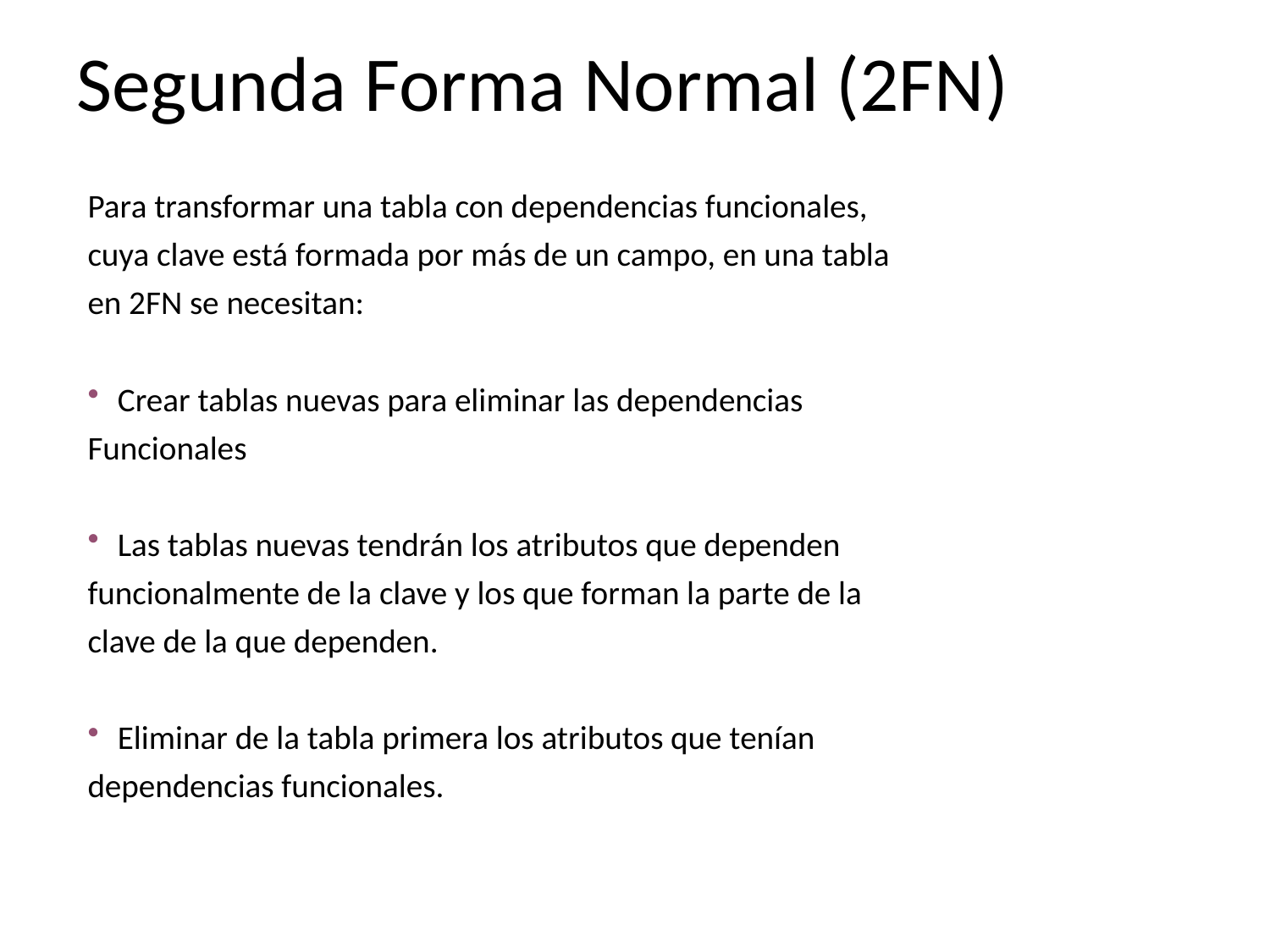

# Segunda Forma Normal (2FN)
Para transformar una tabla con dependencias funcionales,
cuya clave está formada por más de un campo, en una tabla
en 2FN se necesitan:

Crear tablas nuevas para eliminar las dependencias
Funcionales

Las tablas nuevas tendrán los atributos que dependen
funcionalmente de la clave y los que forman la parte de la
clave de la que dependen.

Eliminar de la tabla primera los atributos que tenían
dependencias funcionales.